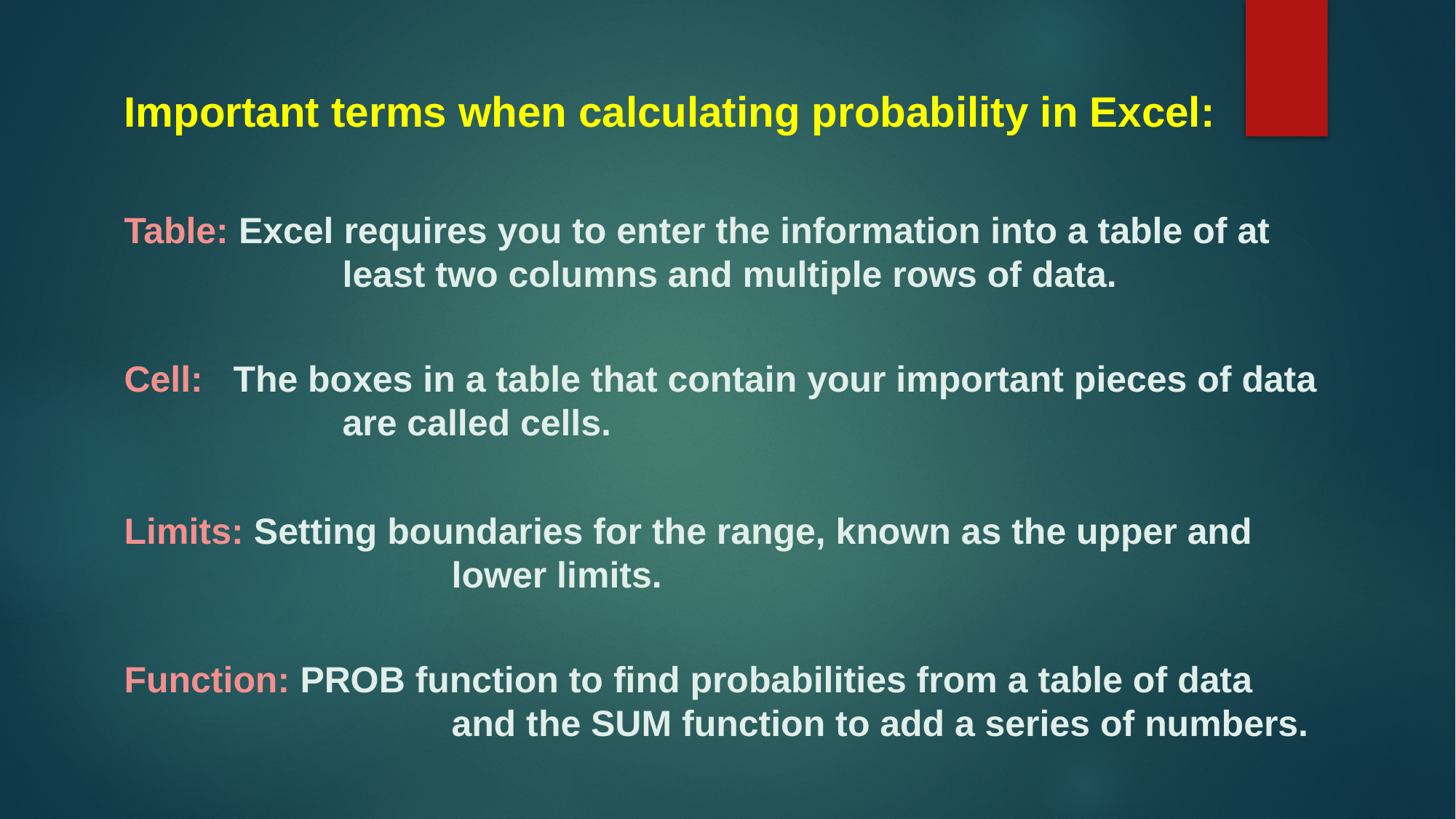

Important terms when calculating probability in Excel:

Table: Excel requires you to enter the information into a table of at 		least two columns and multiple rows of data.
Cell: 	The boxes in a table that contain your important pieces of data 		are called cells.

Limits: Setting boundaries for the range, known as the upper and 			lower limits.

Function: PROB function to find probabilities from a table of data 			and the SUM function to add a series of numbers.